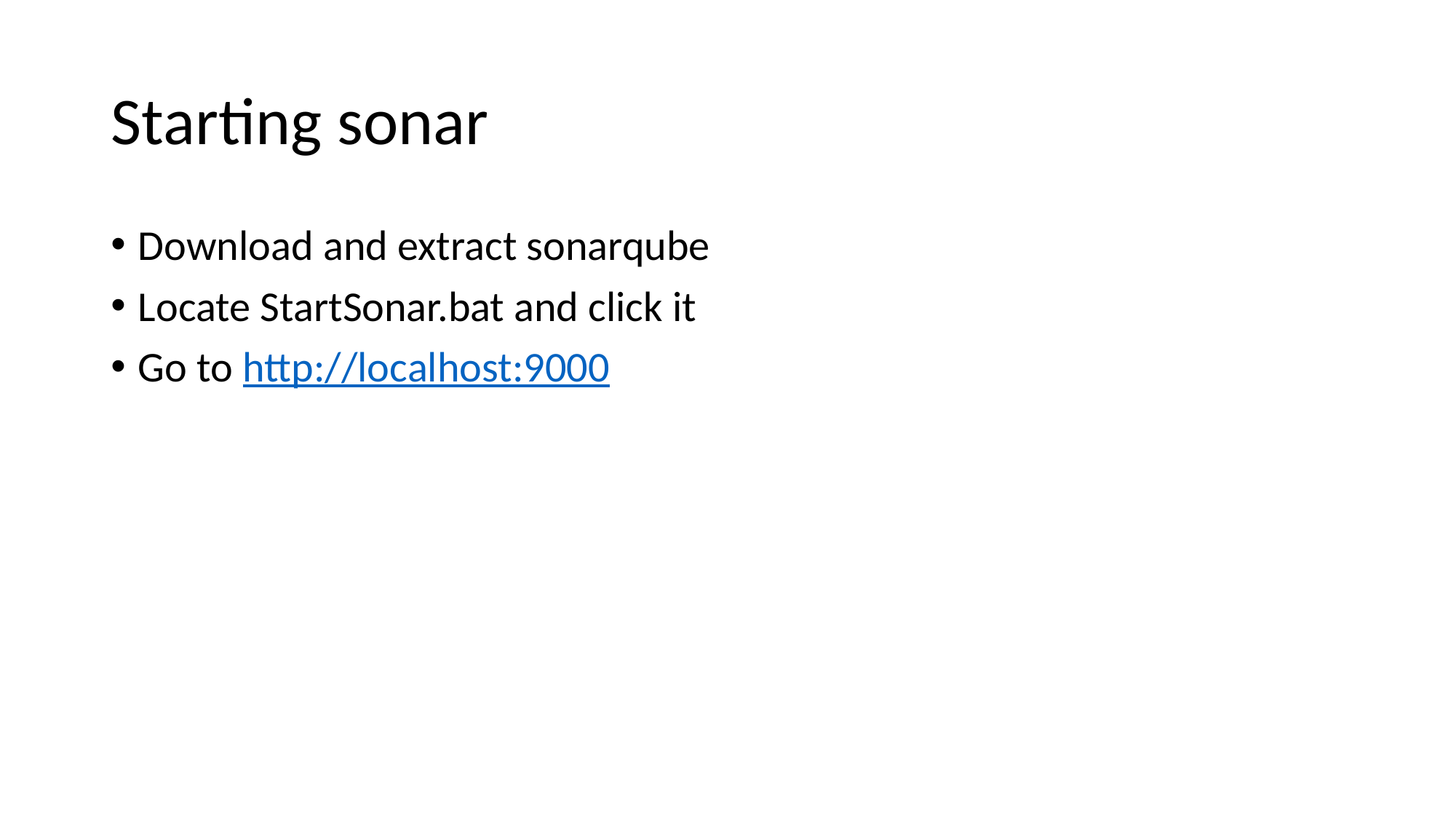

# Starting sonar
Download and extract sonarqube
Locate StartSonar.bat and click it
Go to http://localhost:9000